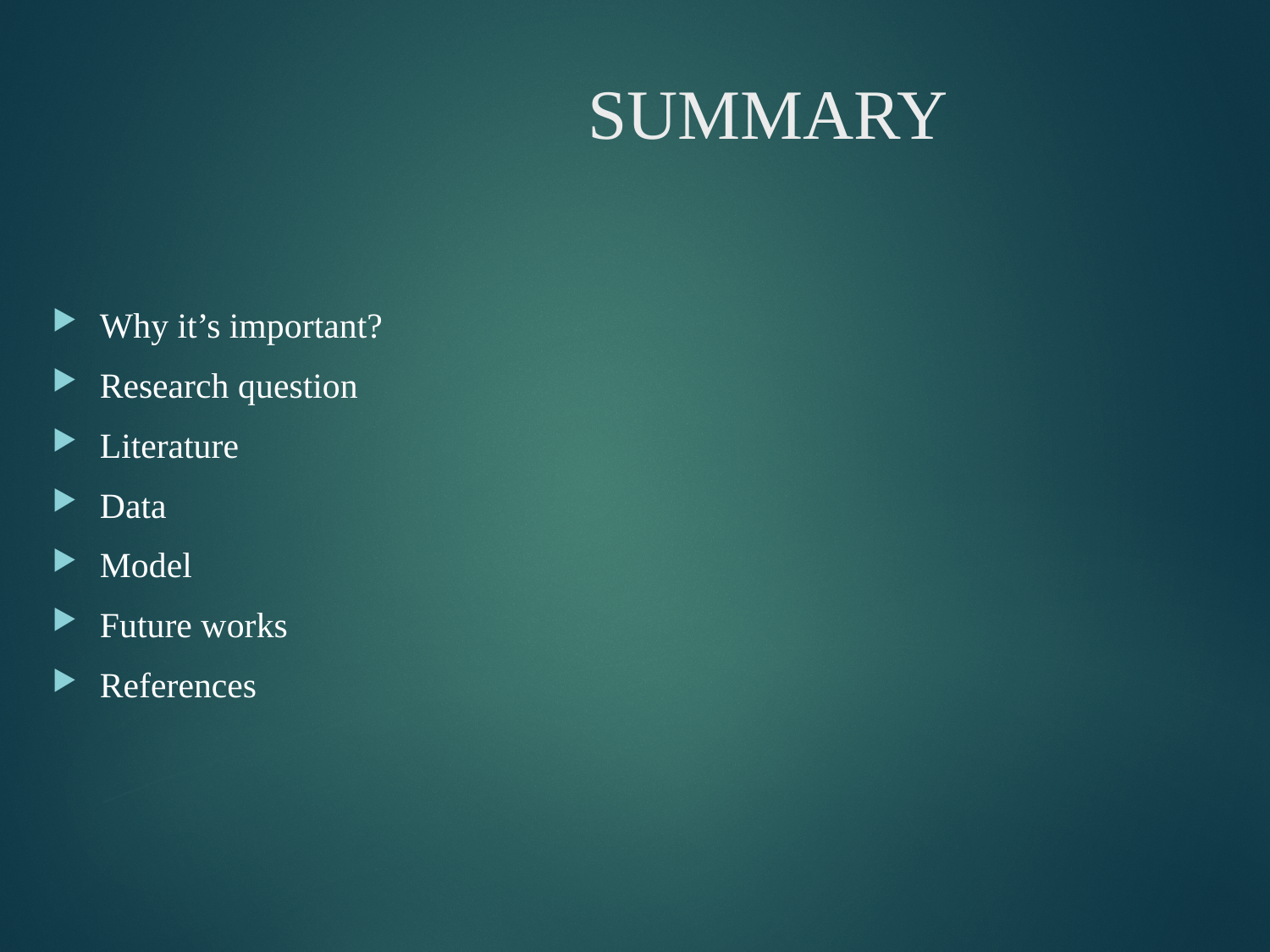

# SUMMARY
Why it’s important?
Research question
Literature
Data
Model
Future works
References